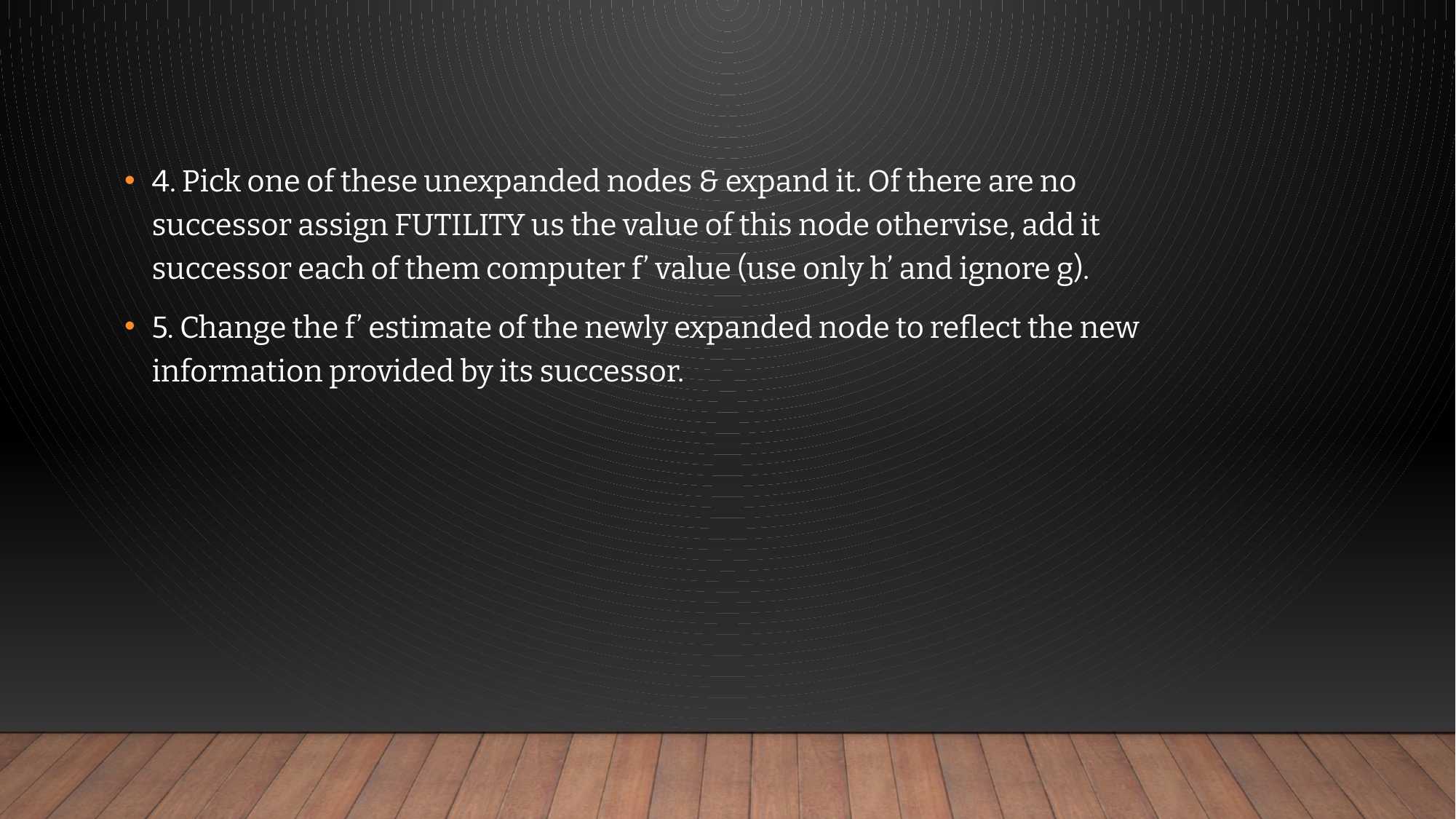

4. Pick one of these unexpanded nodes & expand it. Of there are no                    successor assign FUTILITY us the value of this node othervise, add it successor each of them computer f’ value (use only h’ and ignore g).
5. Change the f’ estimate of the newly expanded node to reflect the new information provided by its successor.